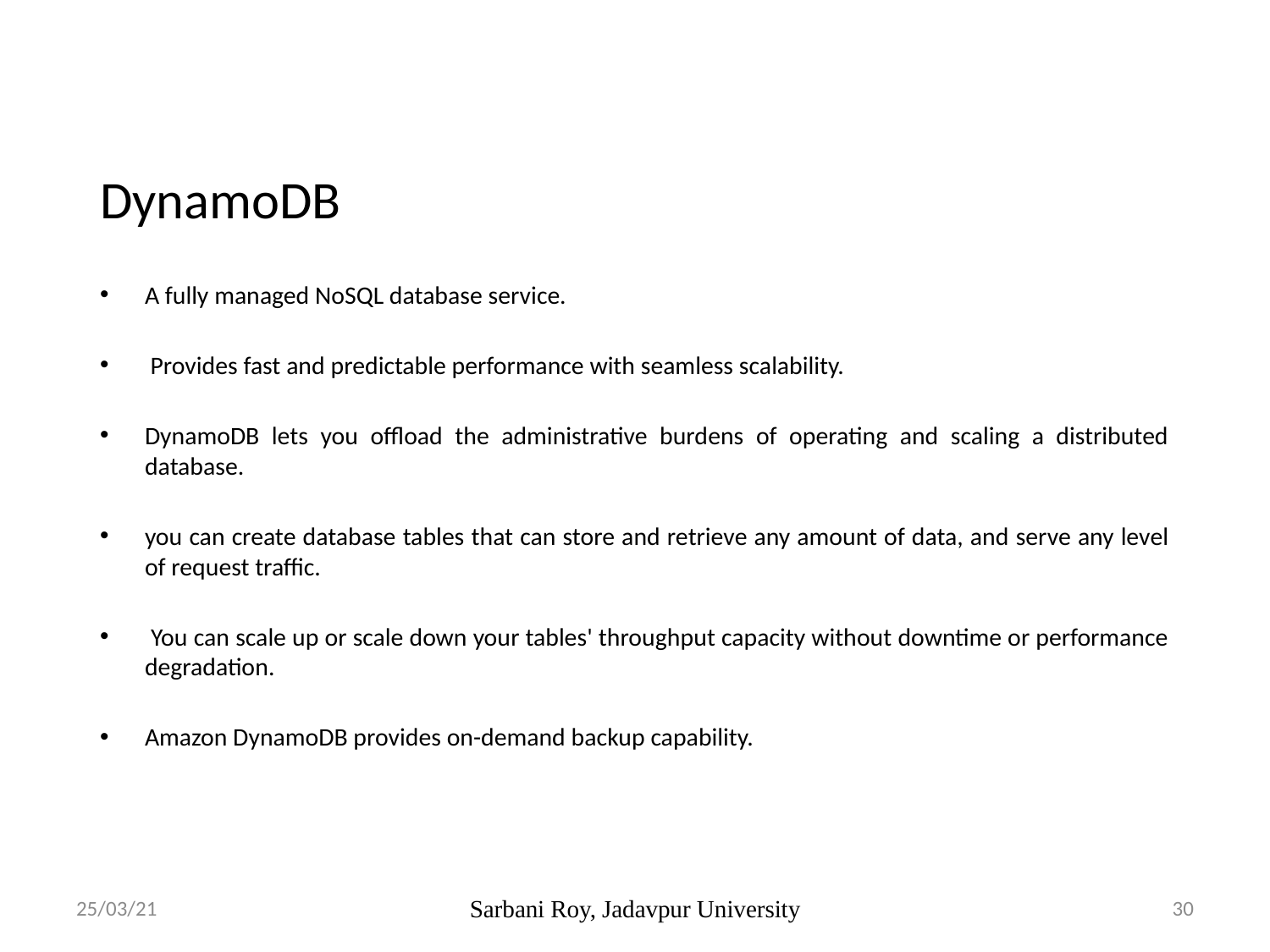

# DynamoDB
A fully managed NoSQL database service.

 Provides fast and predictable performance with seamless scalability.

DynamoDB lets you oﬄoad the administrative burdens of operating and scaling a distributed database.

you can create database tables that can store and retrieve any amount of data, and serve any level of request traﬃc.

 You can scale up or scale down your tables' throughput capacity without downtime or performance degradation.

Amazon DynamoDB provides on-demand backup capability.

25/03/21
Sarbani Roy, Jadavpur University
30